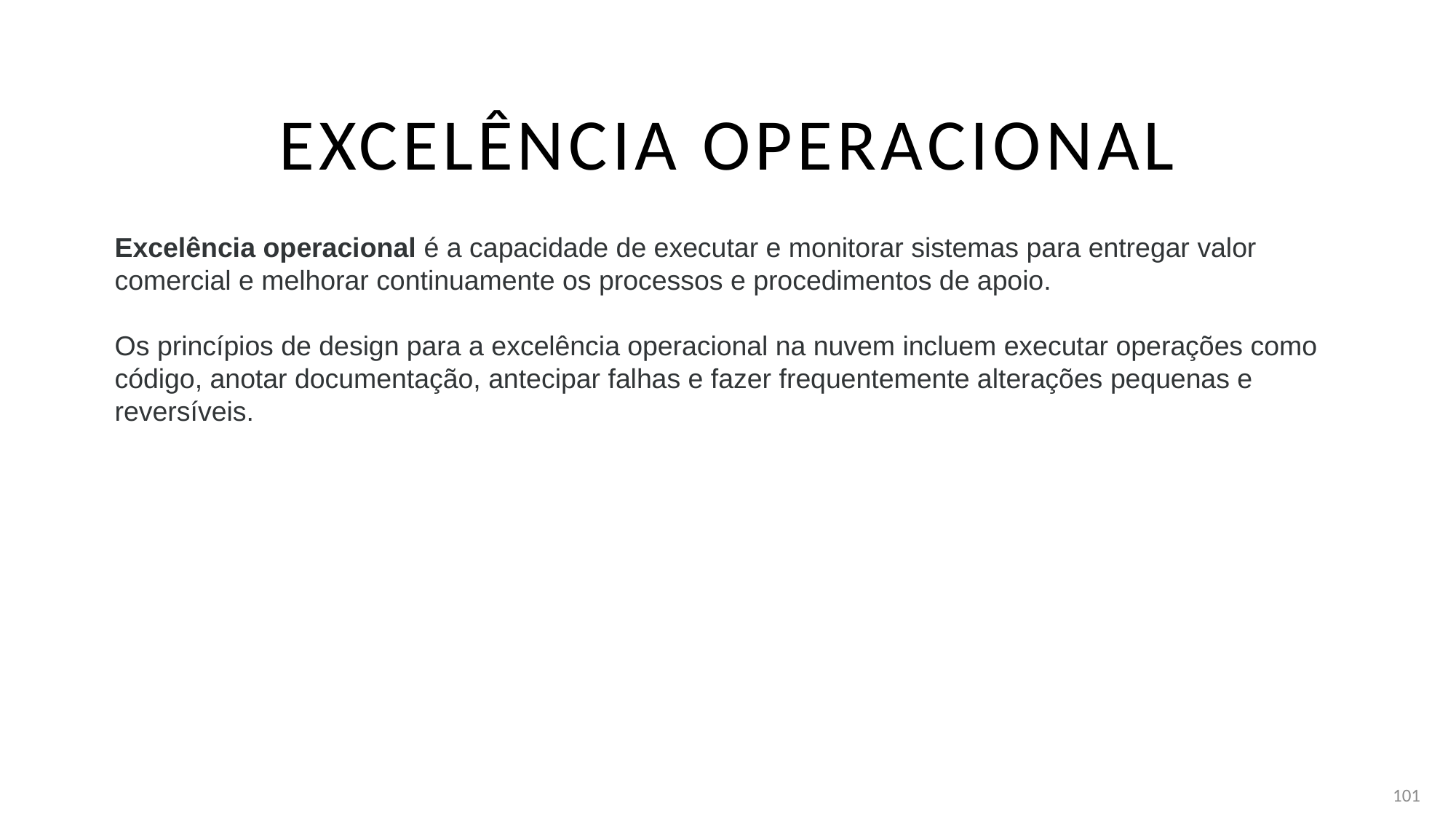

# Excelência operacional
Excelência operacional é a capacidade de executar e monitorar sistemas para entregar valor comercial e melhorar continuamente os processos e procedimentos de apoio.
Os princípios de design para a excelência operacional na nuvem incluem executar operações como código, anotar documentação, antecipar falhas e fazer frequentemente alterações pequenas e reversíveis.
101